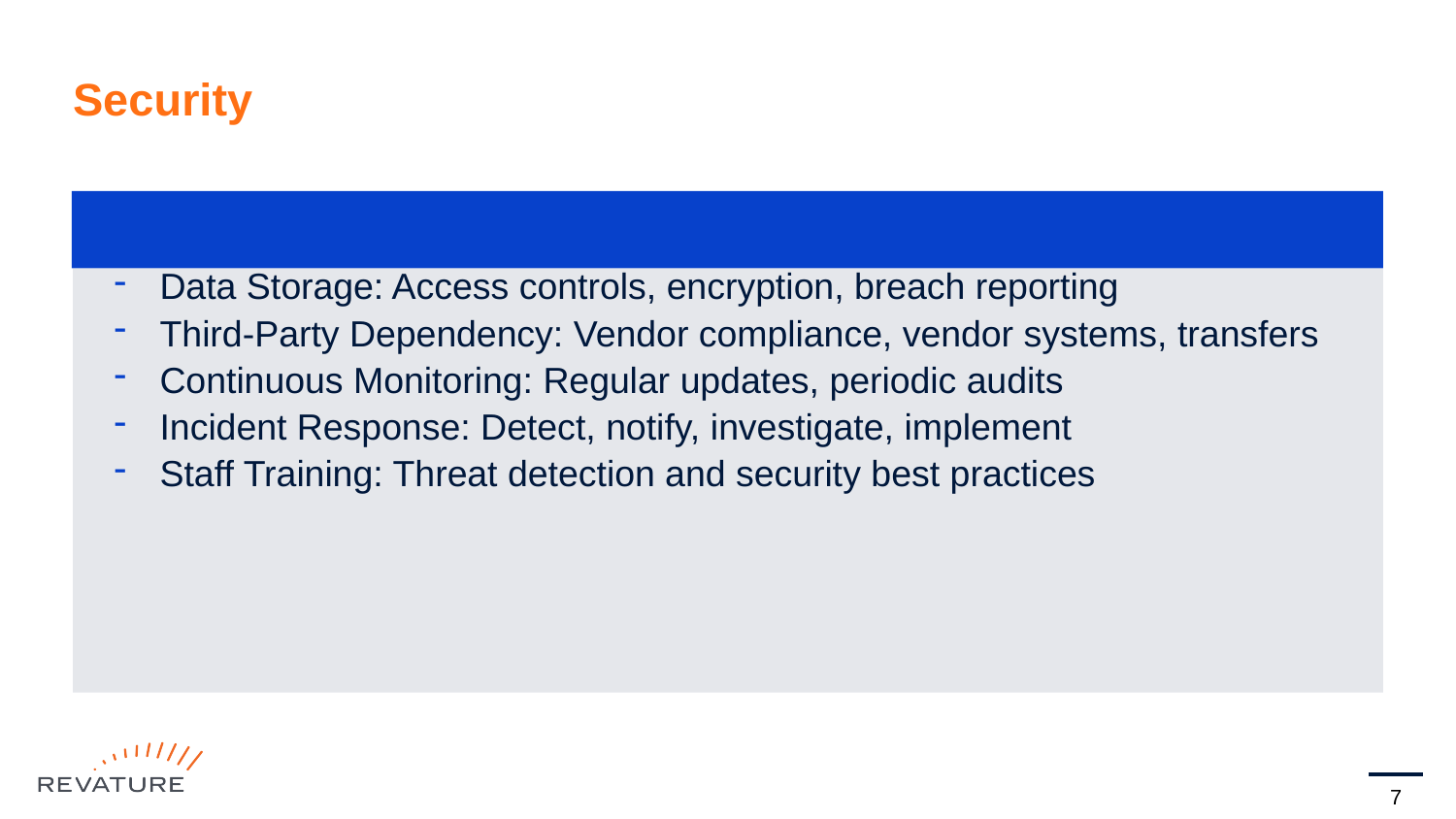

# Security

Data Storage: Access controls, encryption, breach reporting
Third-Party Dependency: Vendor compliance, vendor systems, transfers
Continuous Monitoring: Regular updates, periodic audits
Incident Response: Detect, notify, investigate, implement
Staff Training: Threat detection and security best practices